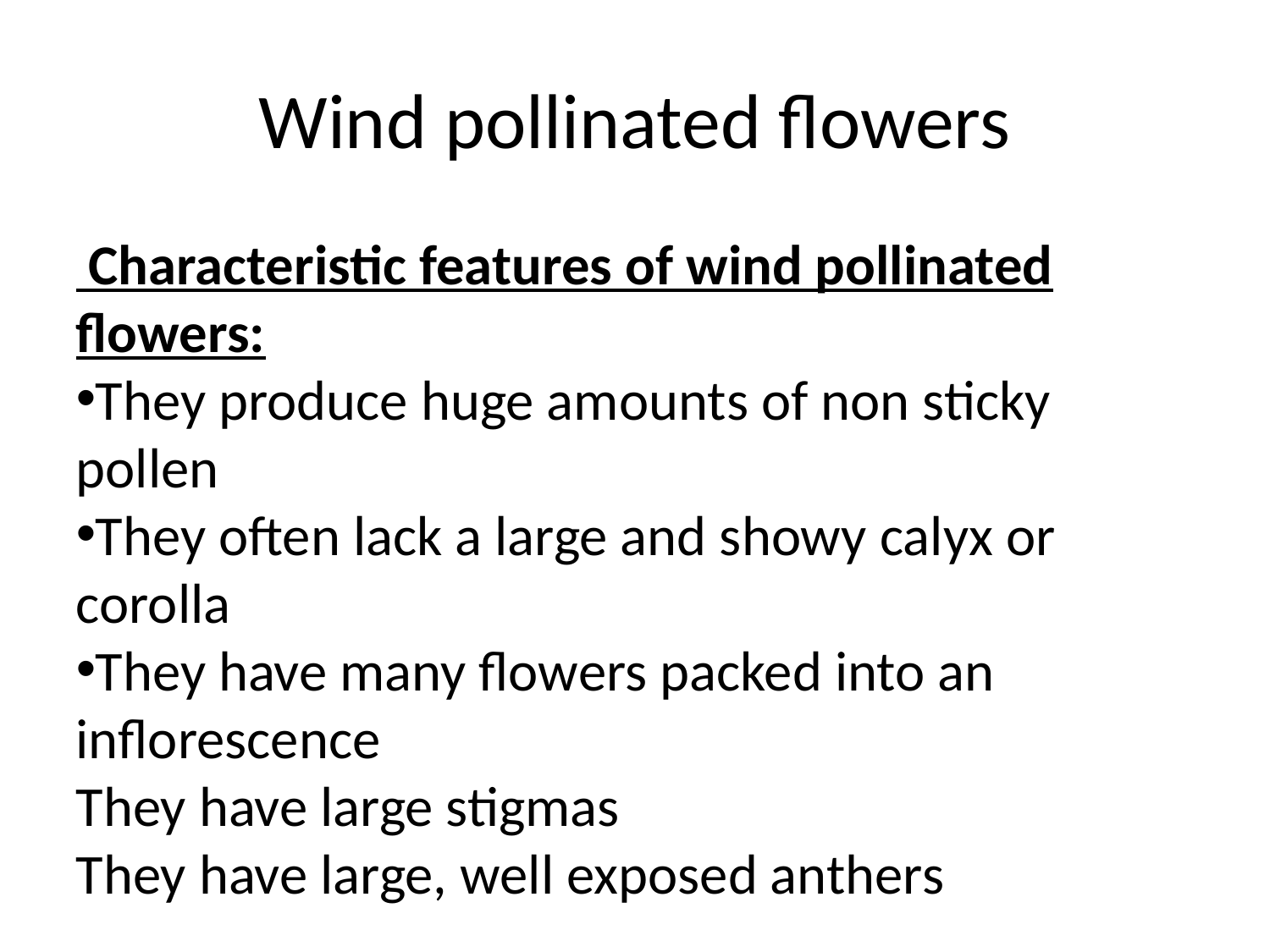

Wind pollinated flowers
 Characteristic features of wind pollinated flowers:
They produce huge amounts of non sticky pollen
They often lack a large and showy calyx or corolla
They have many flowers packed into an inflorescence
They have large stigmas
They have large, well exposed anthers